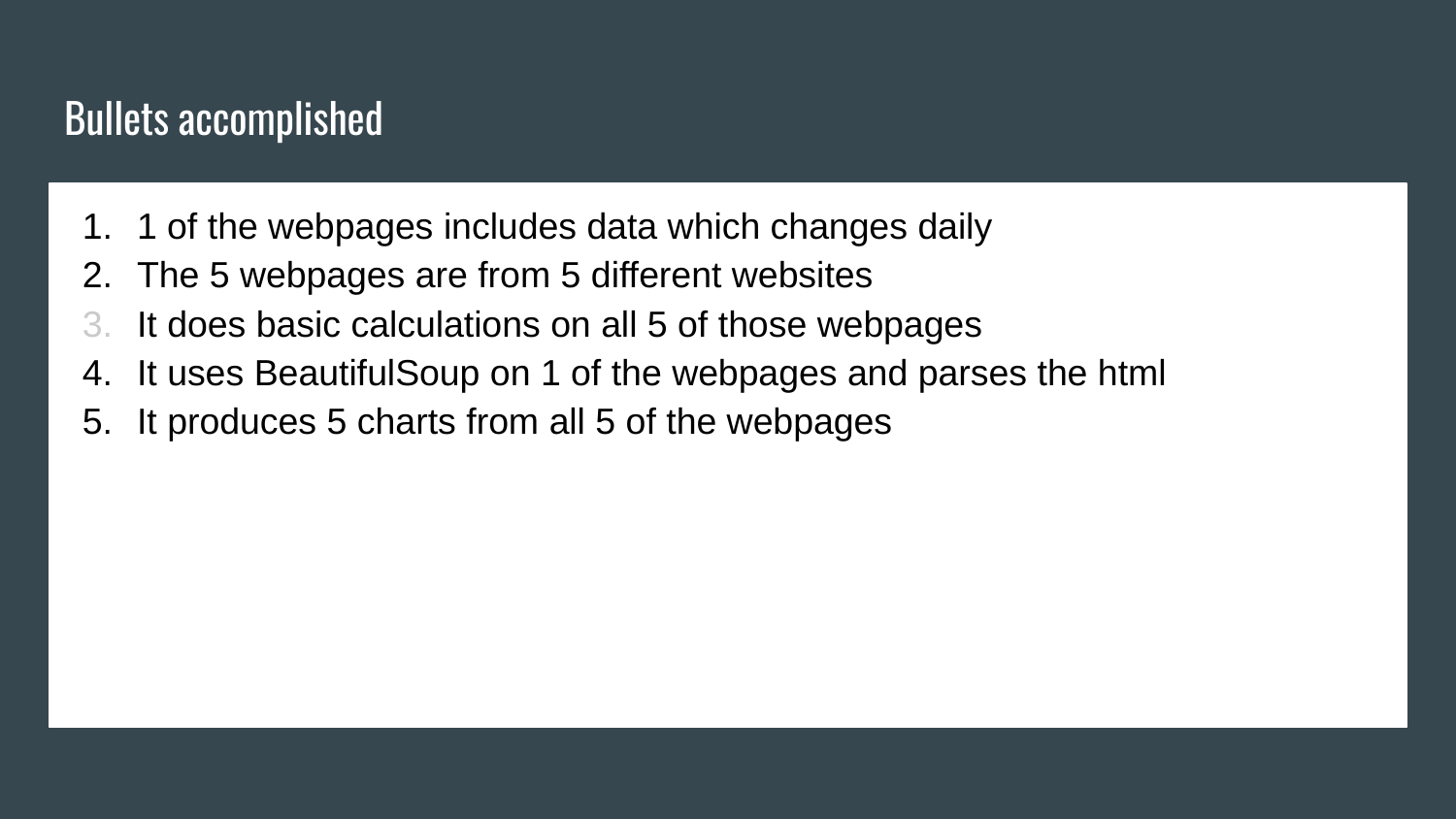

# Bullets accomplished
1 of the webpages includes data which changes daily
The 5 webpages are from 5 different websites
It does basic calculations on all 5 of those webpages
It uses BeautifulSoup on 1 of the webpages and parses the html
It produces 5 charts from all 5 of the webpages